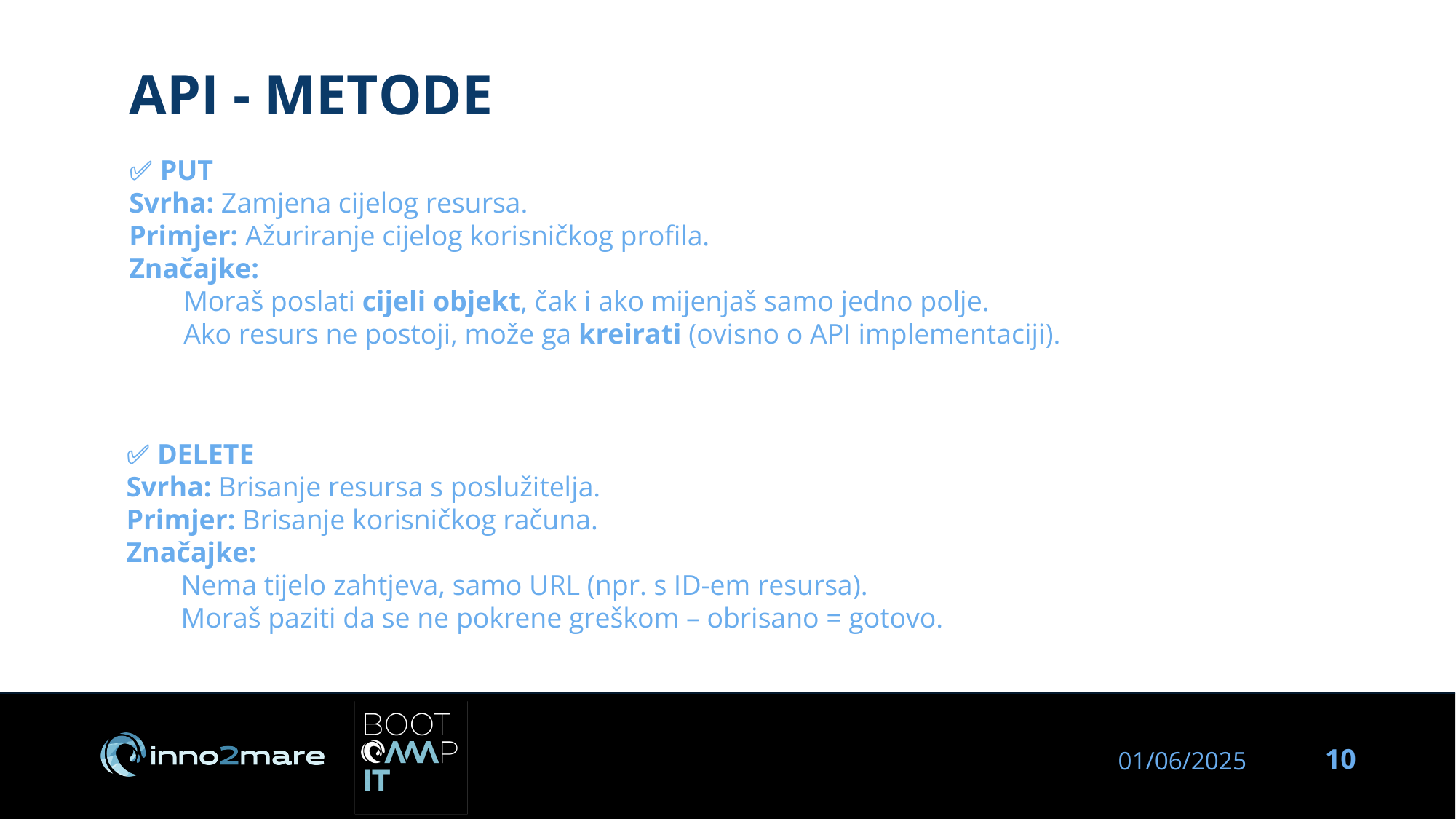

API - METODE
✅ PUT
Svrha: Zamjena cijelog resursa.
Primjer: Ažuriranje cijelog korisničkog profila.
Značajke:
Moraš poslati cijeli objekt, čak i ako mijenjaš samo jedno polje.
Ako resurs ne postoji, može ga kreirati (ovisno o API implementaciji).
✅ DELETE
Svrha: Brisanje resursa s poslužitelja.
Primjer: Brisanje korisničkog računa.
Značajke:
Nema tijelo zahtjeva, samo URL (npr. s ID-em resursa).
Moraš paziti da se ne pokrene greškom – obrisano = gotovo.